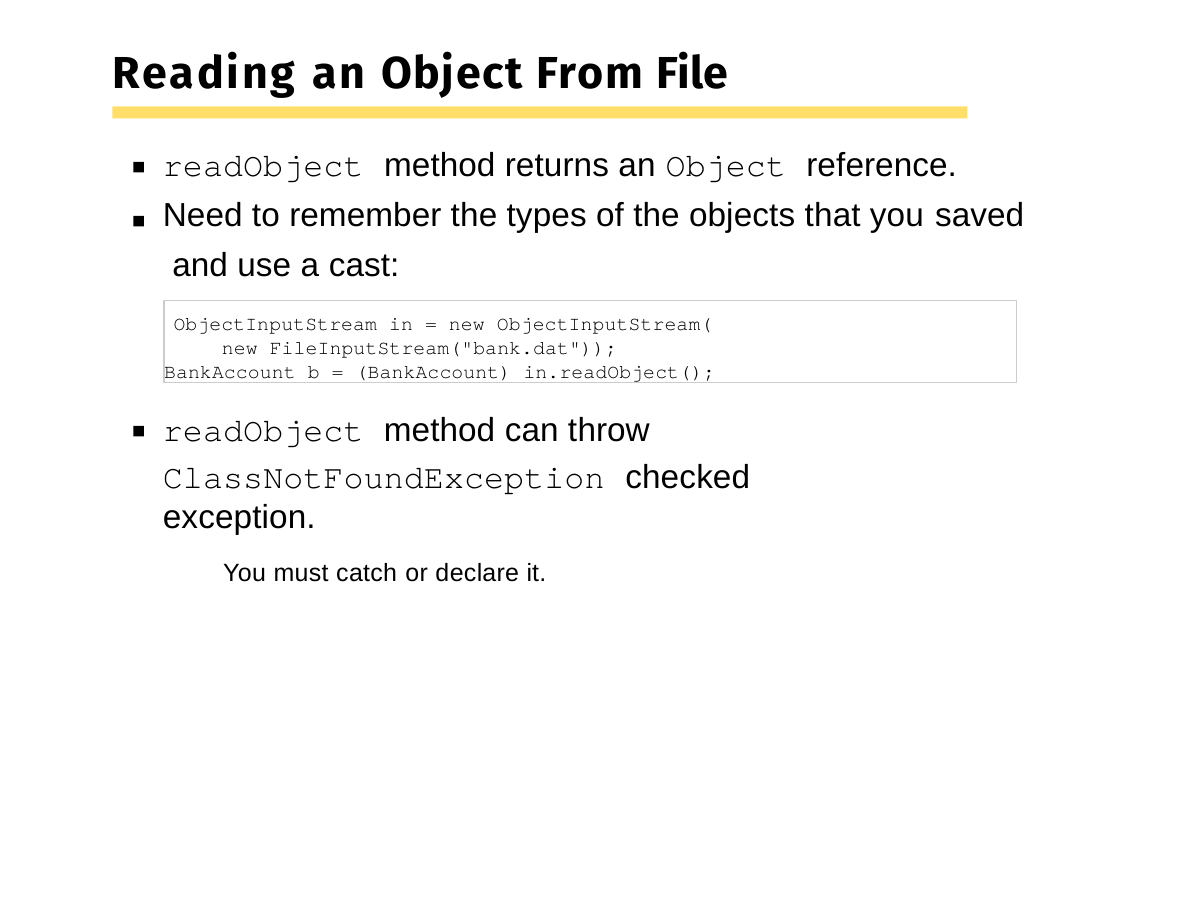

# Reading an Object From File
readObject method returns an Object reference.  Need to remember the types of the objects that you saved  and use a cast:

ObjectInputStream in = new ObjectInputStream(  new FileInputStream("bank.dat"));
BankAccount b = (BankAccount) in.readObject();
readObject method can throw
ClassNotFoundException checked exception.
You must catch or declare it.